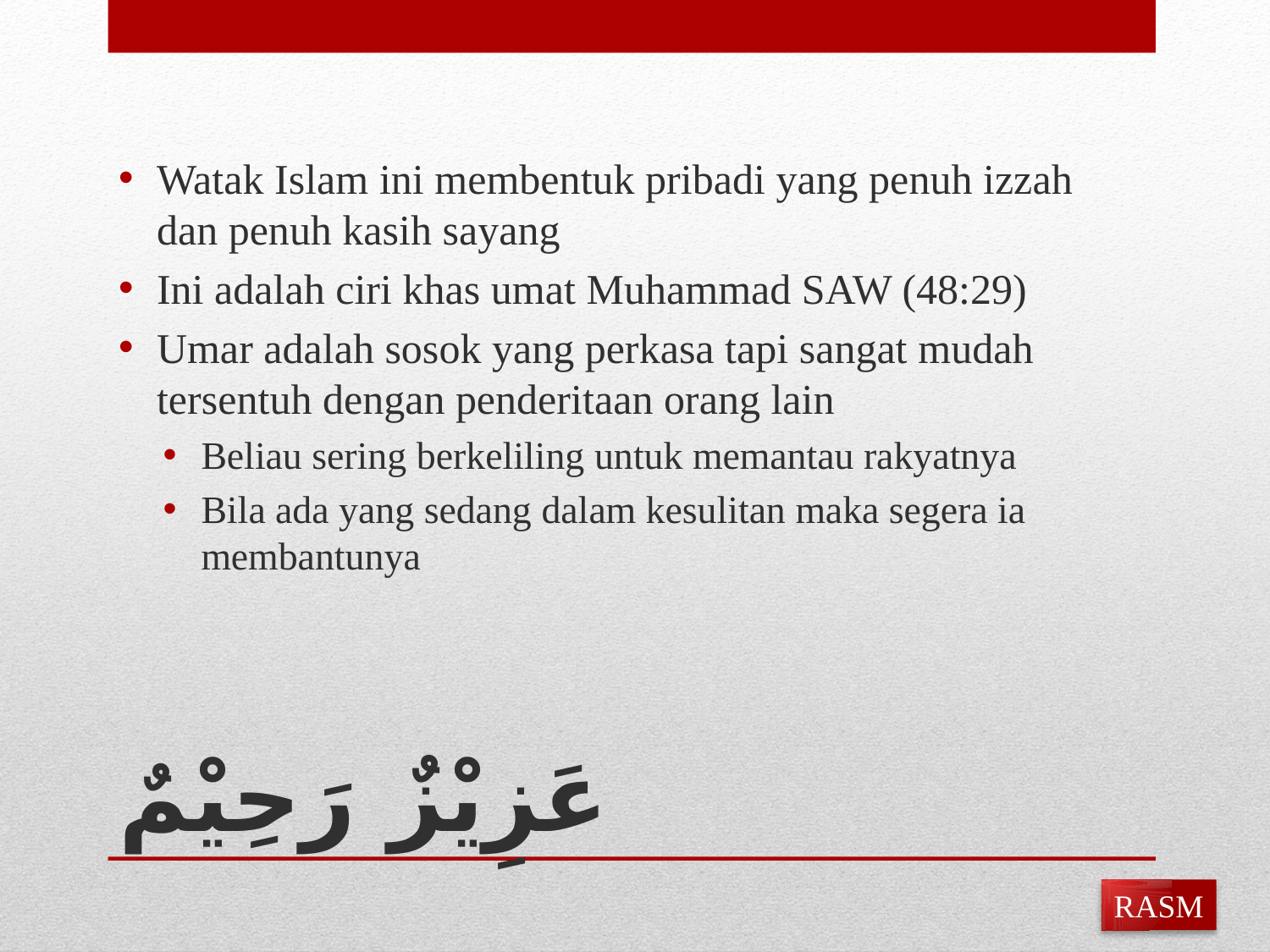

Watak Islam ini membentuk pribadi yang penuh izzah dan penuh kasih sayang
Ini adalah ciri khas umat Muhammad SAW (48:29)
Umar adalah sosok yang perkasa tapi sangat mudah tersentuh dengan penderitaan orang lain
Beliau sering berkeliling untuk memantau rakyatnya
Bila ada yang sedang dalam kesulitan maka segera ia membantunya
# عَزِيْزٌ رَحِيْمٌ
RASM